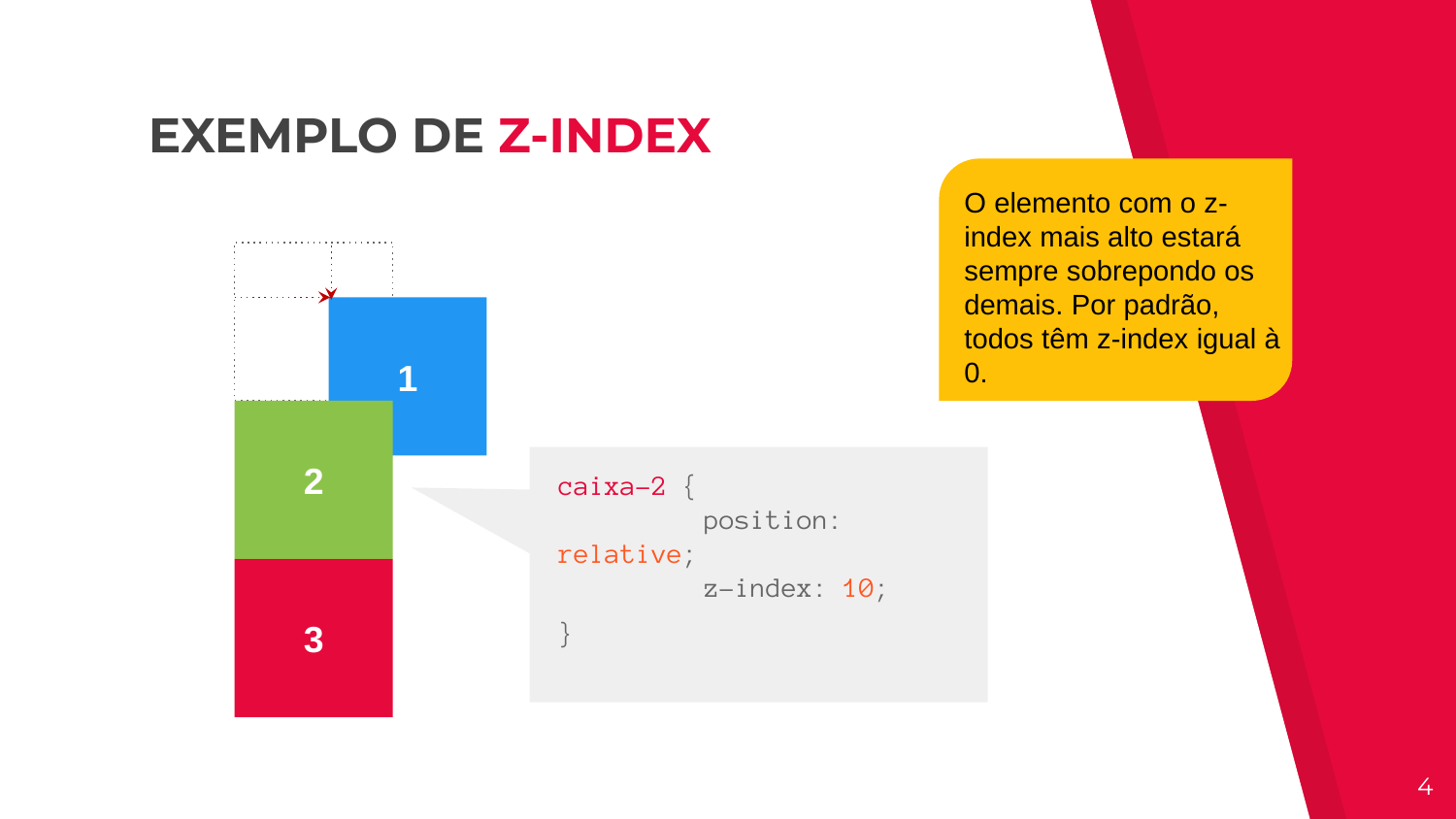

EXEMPLO DE Z-INDEX

O elemento com o z-index mais alto estará sempre sobrepondo os demais. Por padrão, todos têm z-index igual à 0.

1
2
caixa-2 {
	position: relative;
	z-index: 10;
}

3
4